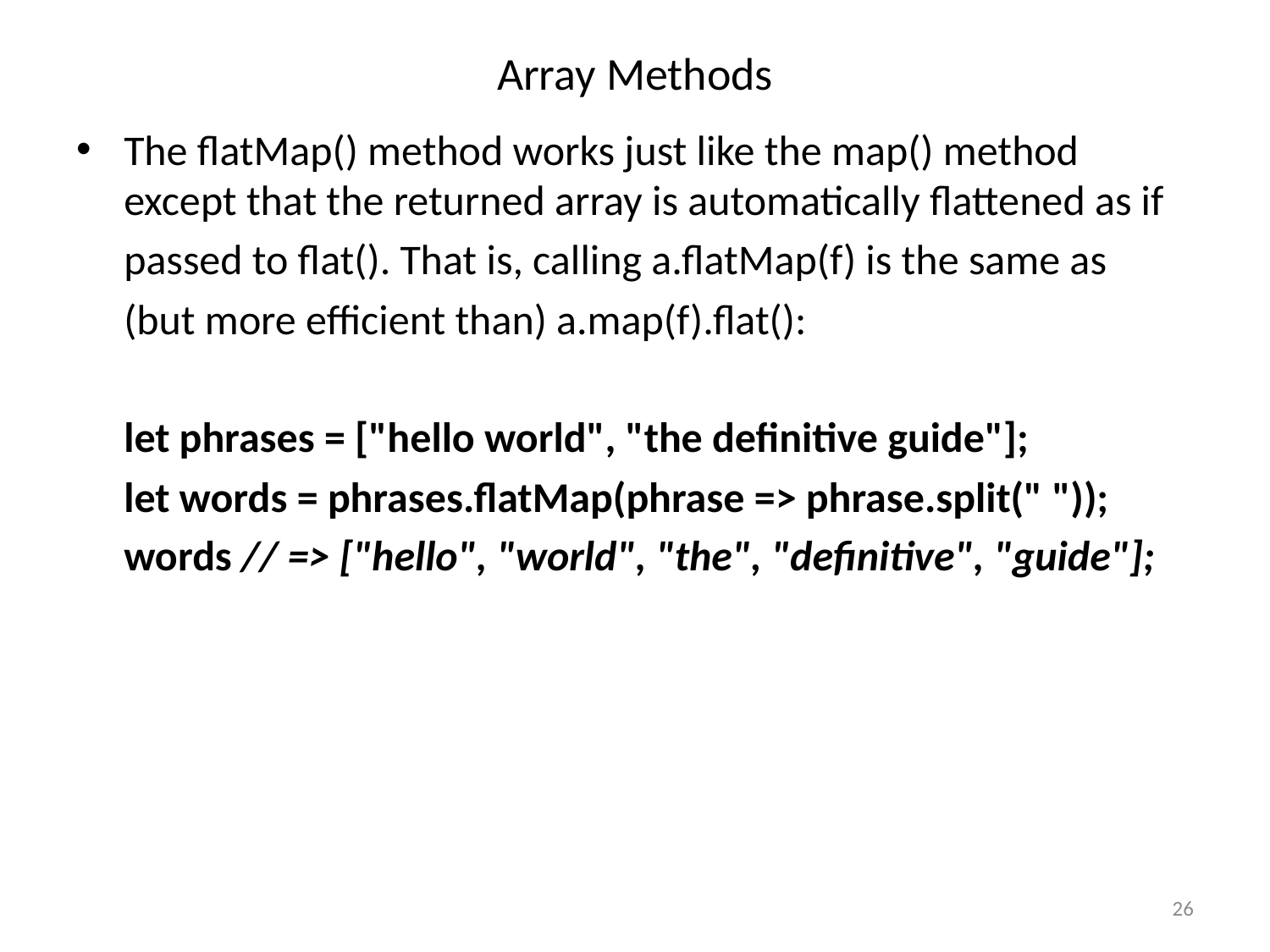

# Array Methods
The flatMap() method works just like the map() method except that the returned array is automatically flattened as if
	passed to flat(). That is, calling a.flatMap(f) is the same as
	(but more efficient than) a.map(f).flat():

	let phrases = ["hello world", "the definitive guide"];
	let words = phrases.flatMap(phrase => phrase.split(" "));
	words // => ["hello", "world", "the", "definitive", "guide"];
26